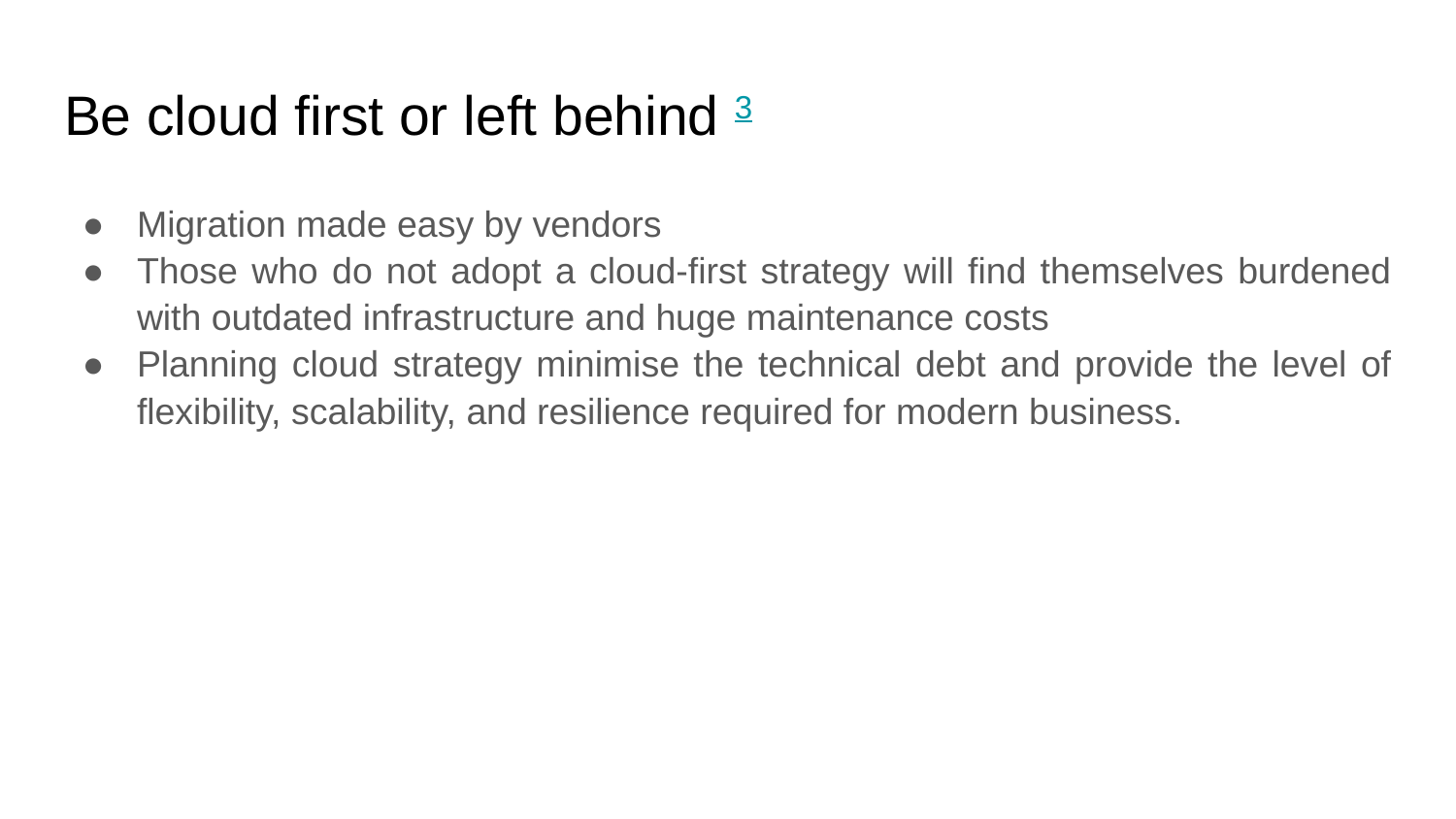

# Be cloud first or left behind 3
Migration made easy by vendors
Those who do not adopt a cloud-first strategy will find themselves burdened with outdated infrastructure and huge maintenance costs
Planning cloud strategy minimise the technical debt and provide the level of flexibility, scalability, and resilience required for modern business.